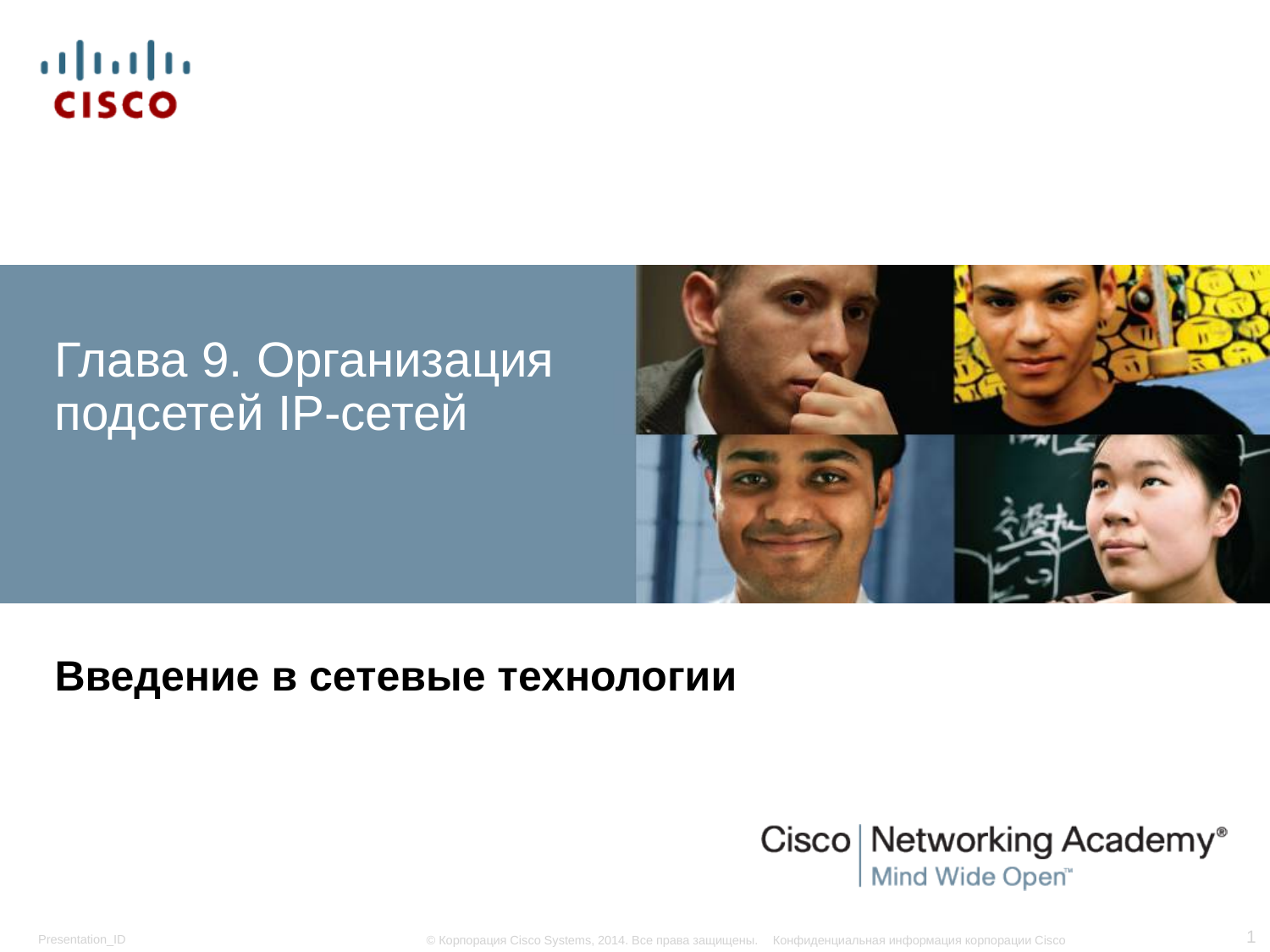

# Глава 9. Организация подсетей IP-сетей
Введение в сетевые технологии